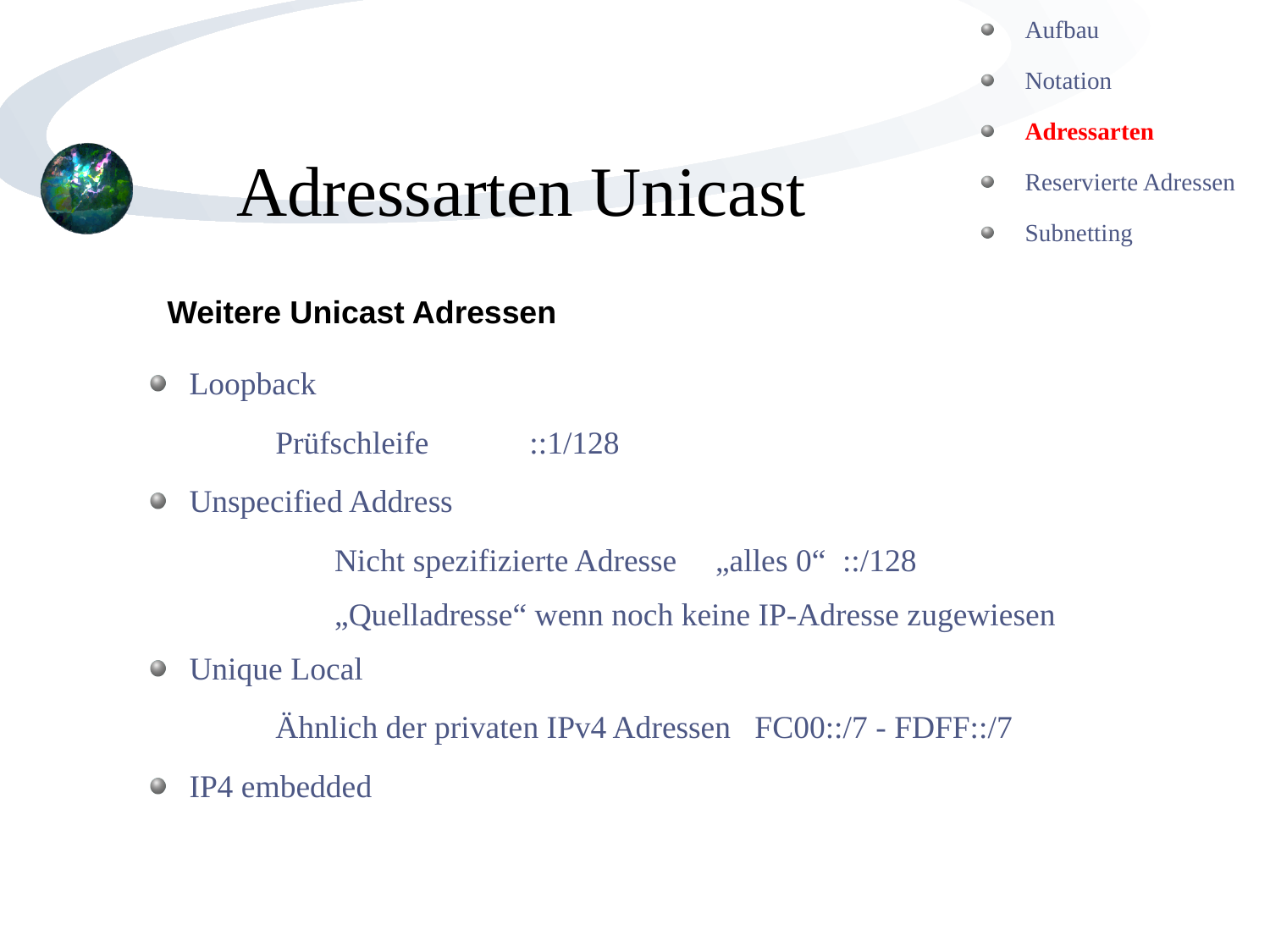

Aufbau
Notation
Adressarten
Reservierte Adressen
Subnetting
Adressarten Unicast
Weitere Unicast Adressen
Loopback
	Prüfschleife	::1/128
Unspecified Address
	Nicht spezifizierte Adresse 	„alles 0“	::/128
	„Quelladresse“ wenn noch keine IP-Adresse zugewiesen
Unique Local
	Ähnlich der privaten IPv4 Adressen   FC00::/7 - FDFF::/7
IP4 embedded